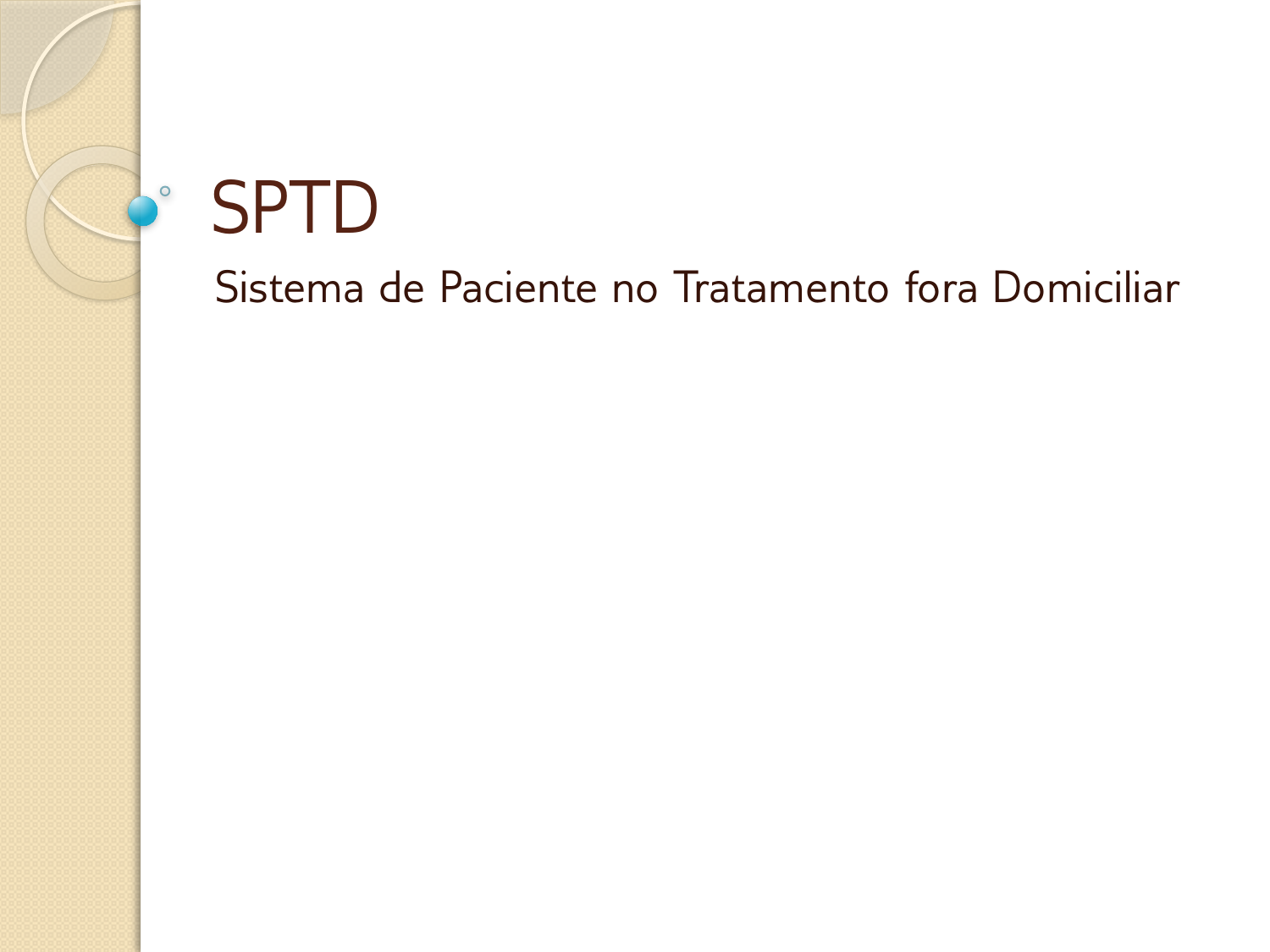

# SPTD
Sistema de Paciente no Tratamento fora Domiciliar